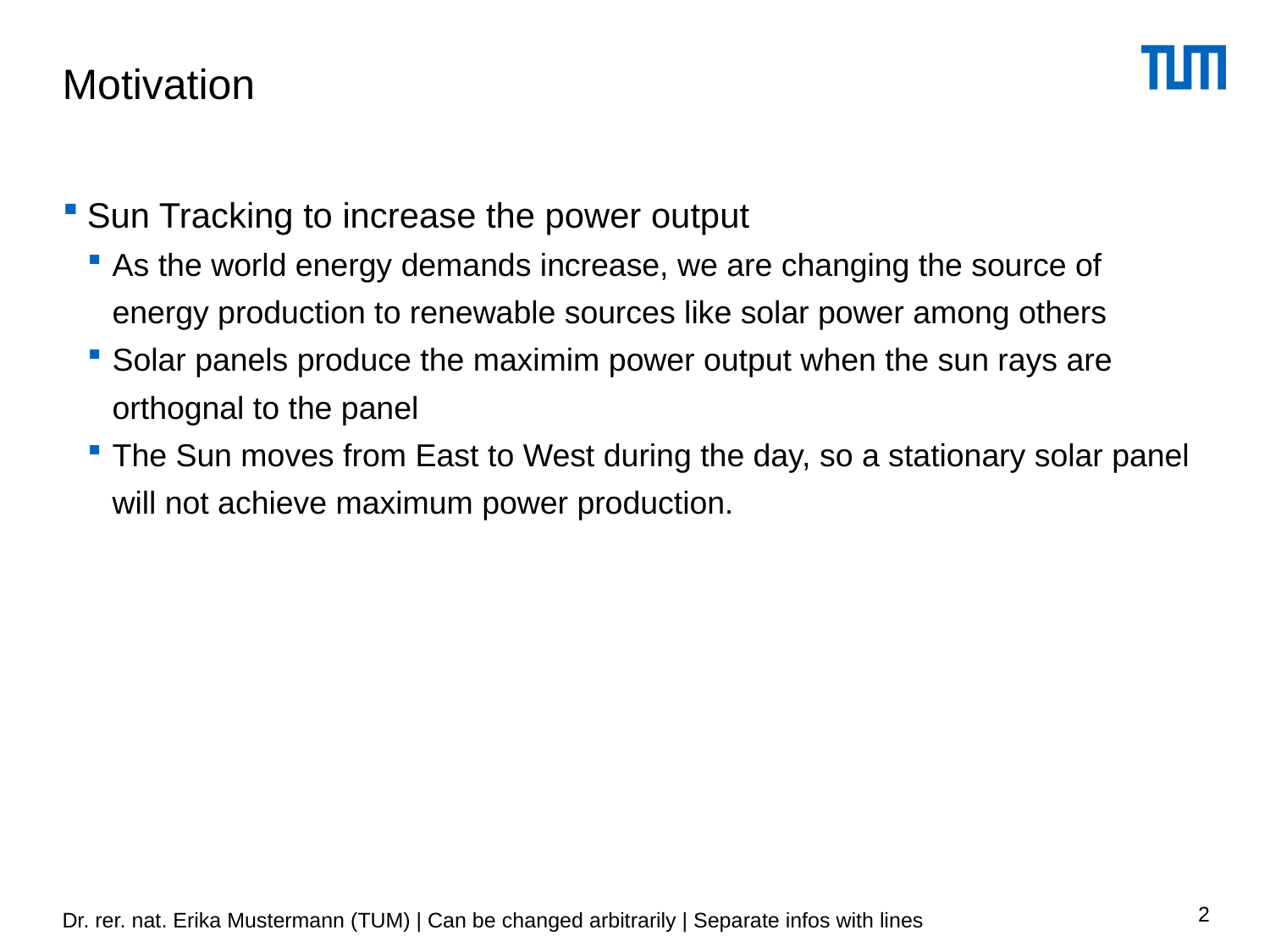

Motivation
Sun Tracking to increase the power output
As the world energy demands increase, we are changing the source of energy production to renewable sources like solar power among others
Solar panels produce the maximim power output when the sun rays are orthognal to the panel
The Sun moves from East to West during the day, so a stationary solar panel will not achieve maximum power production.
2